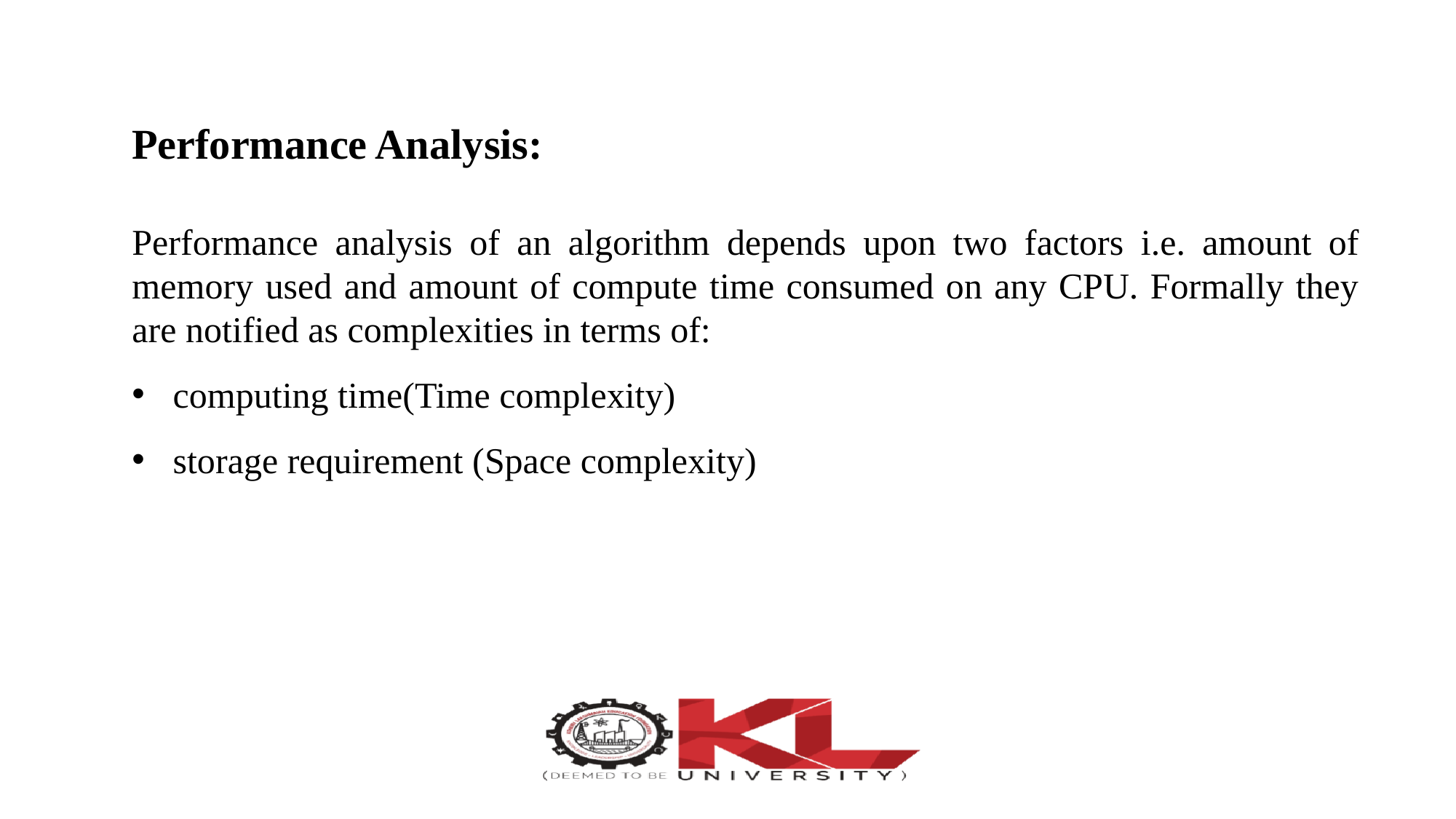

Performance Analysis:

Performance analysis of an algorithm depends upon two factors i.e. amount of memory used and amount of compute time consumed on any CPU. Formally they are notified as complexities in terms of:
computing time(Time complexity)
storage requirement (Space complexity)